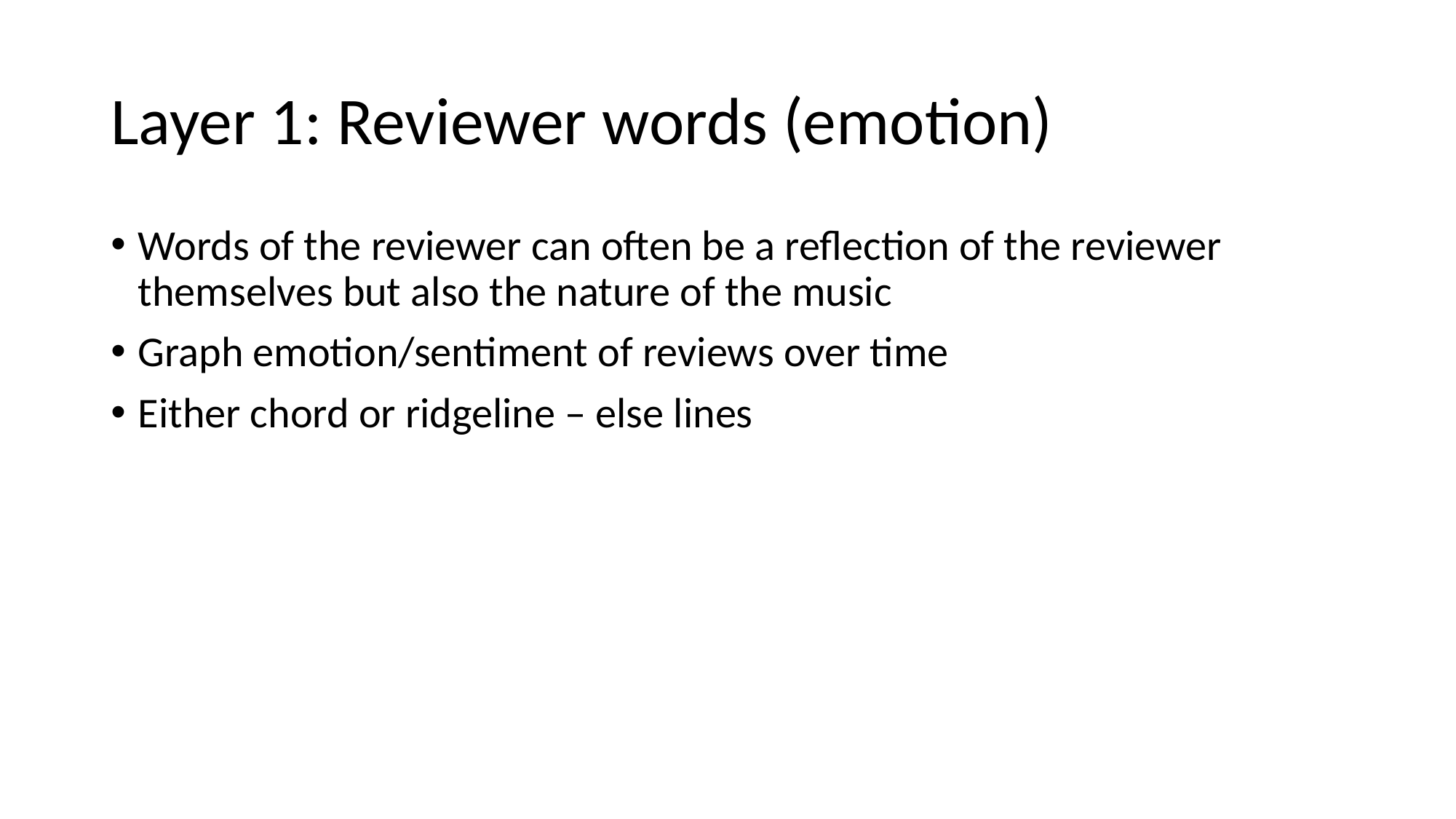

# Layer 1: Reviewer words (emotion)
Words of the reviewer can often be a reflection of the reviewer themselves but also the nature of the music
Graph emotion/sentiment of reviews over time
Either chord or ridgeline – else lines